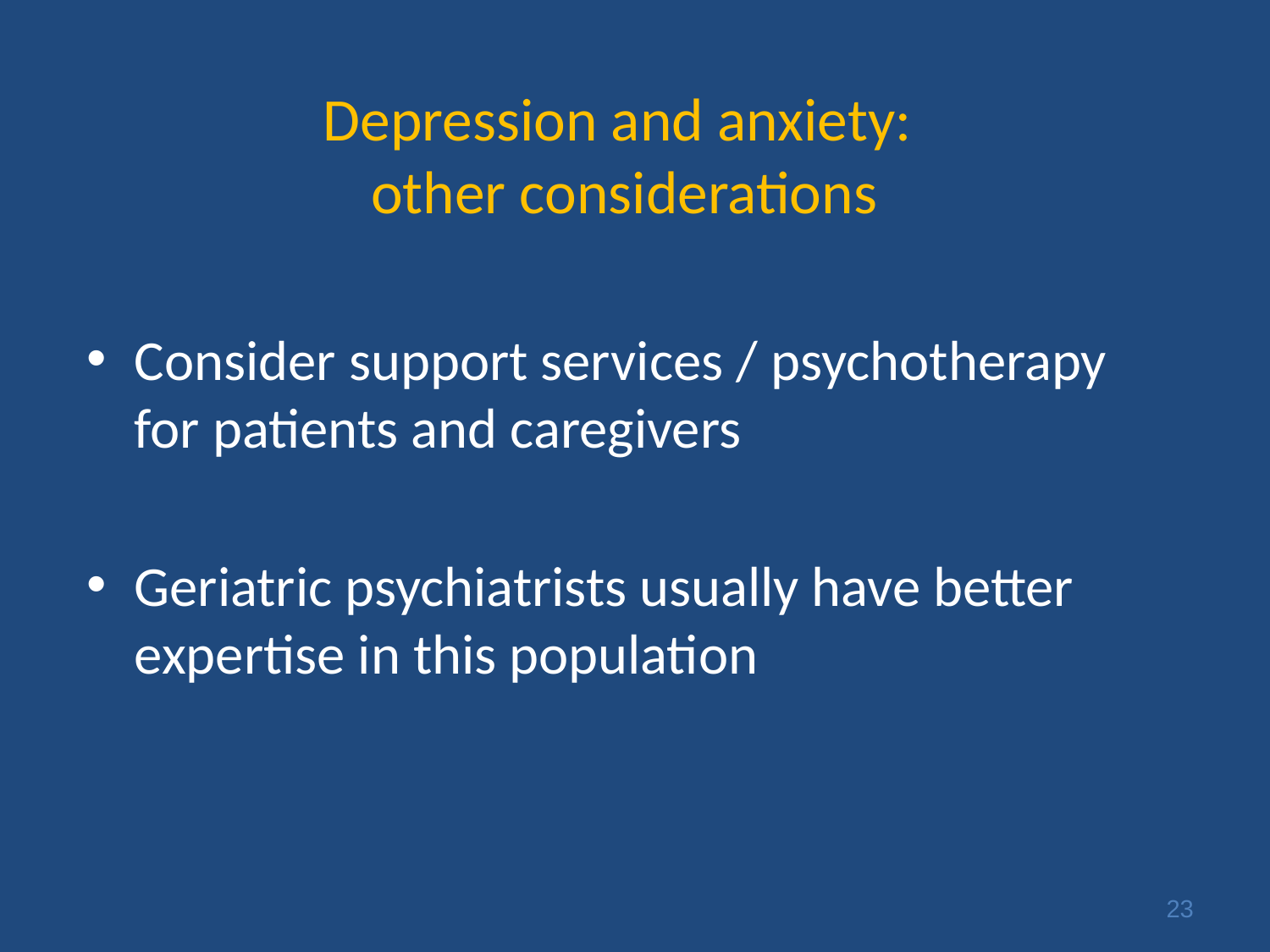

# Depression and anxiety: other considerations
Consider support services / psychotherapy for patients and caregivers

Geriatric psychiatrists usually have better expertise in this population

23